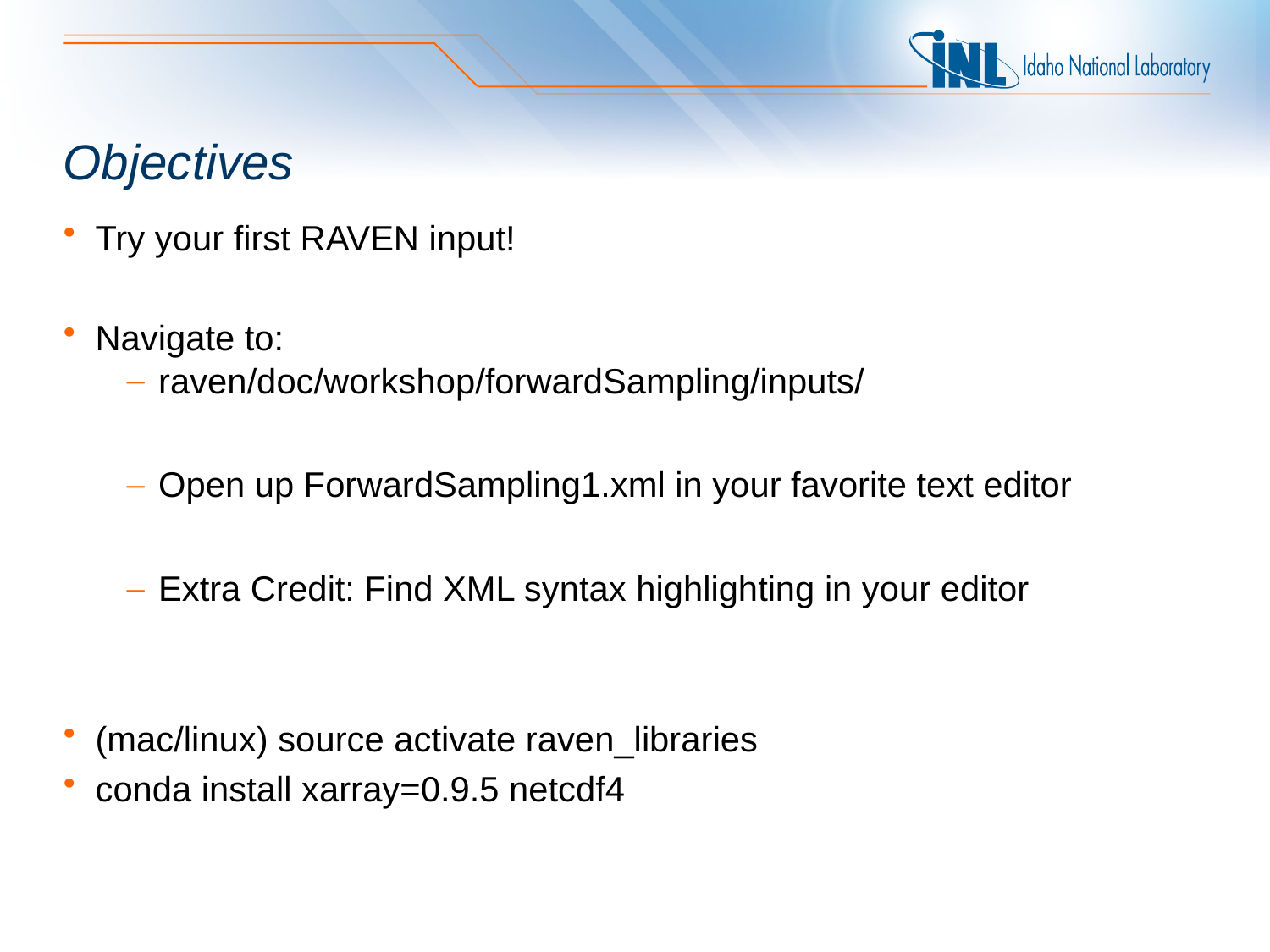

# Objectives
Try your first RAVEN input!

Navigate to:
raven/doc/workshop/forwardSampling/inputs/

Open up ForwardSampling1.xml in your favorite text editor

Extra Credit: Find XML syntax highlighting in your editor

(mac/linux) source activate raven_libraries
conda install xarray=0.9.5 netcdf4